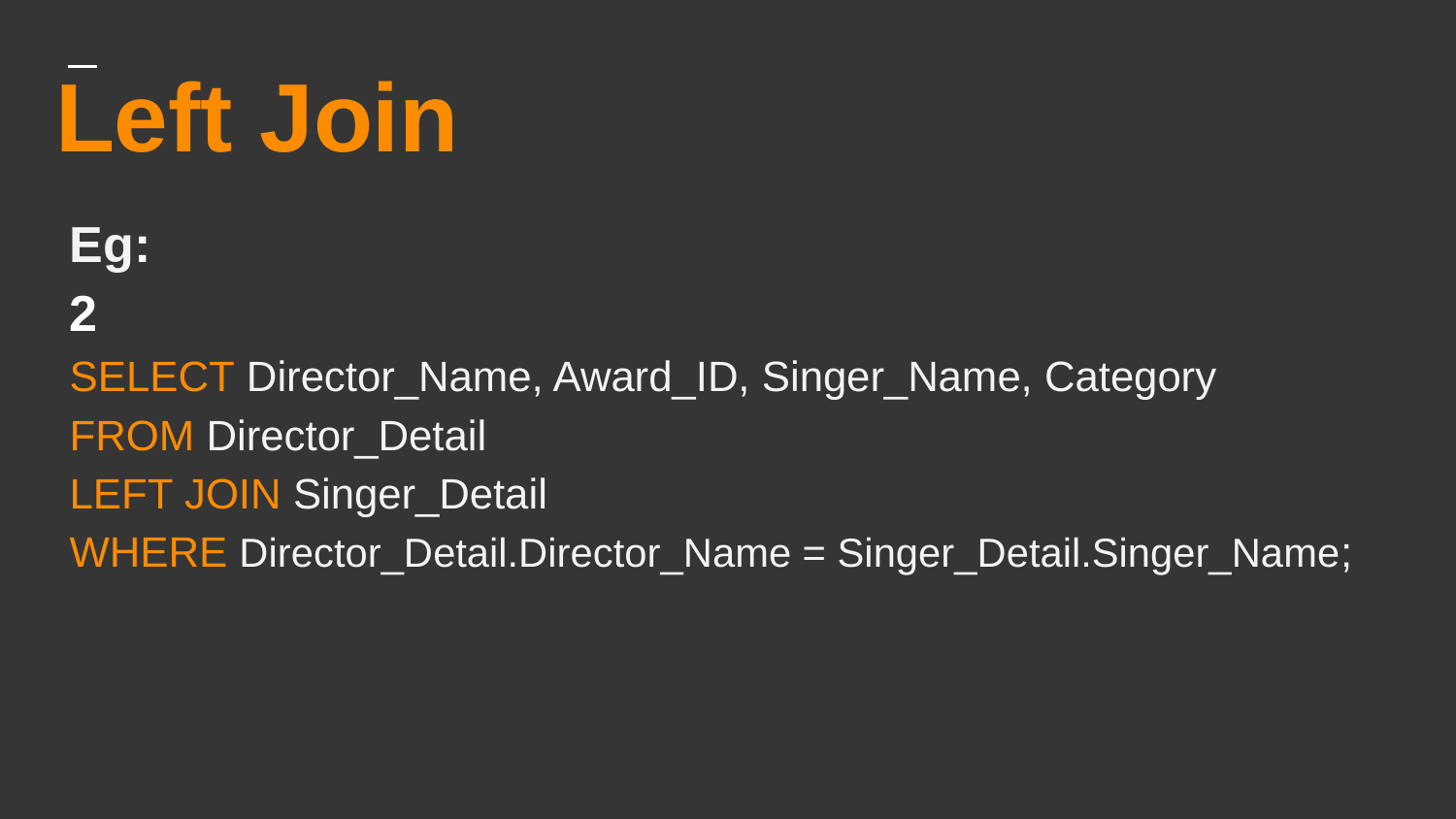

# Left Join

Eg:
2
SELECT Director_Name, Award_ID, Singer_Name, Category
FROM Director_Detail
LEFT JOIN Singer_Detail
WHERE Director_Detail.Director_Name = Singer_Detail.Singer_Name;